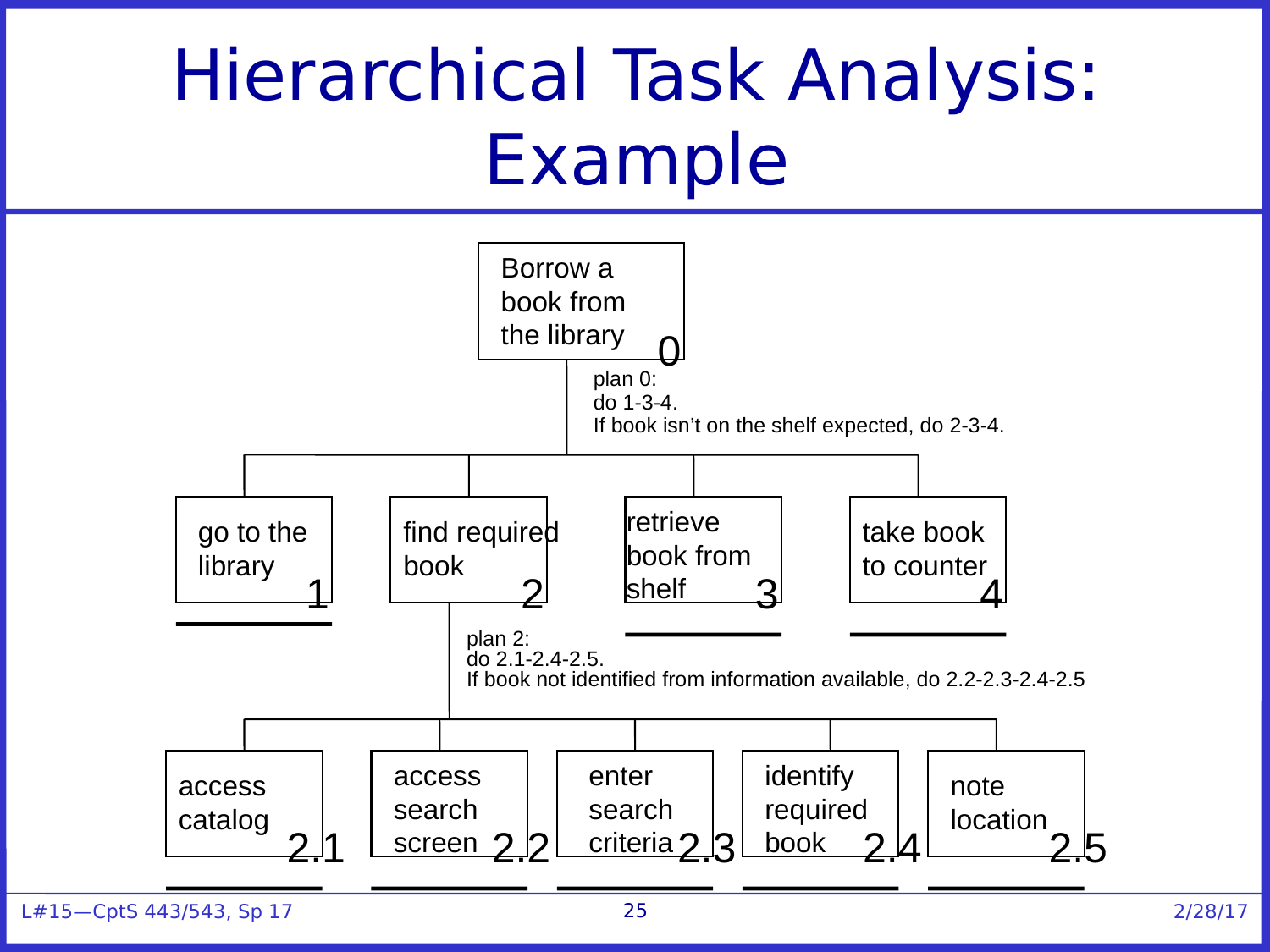

# Hierarchical Task Analysis: Example

Borrow a book from the library
0

plan 0:
do 1-3-4.
If book isn’t on the shelf expected, do 2-3-4.

retrieve book from shelf

go to the library
find required book
take book to counter
1
2
3
4

plan 2:
do 2.1-2.4-2.5.
If book not identified from information available, do 2.2-2.3-2.4-2.5

access search screen

enter search criteria

identify required book

access catalog
note location
2.1
2.2
2.3
2.4
2.5

25